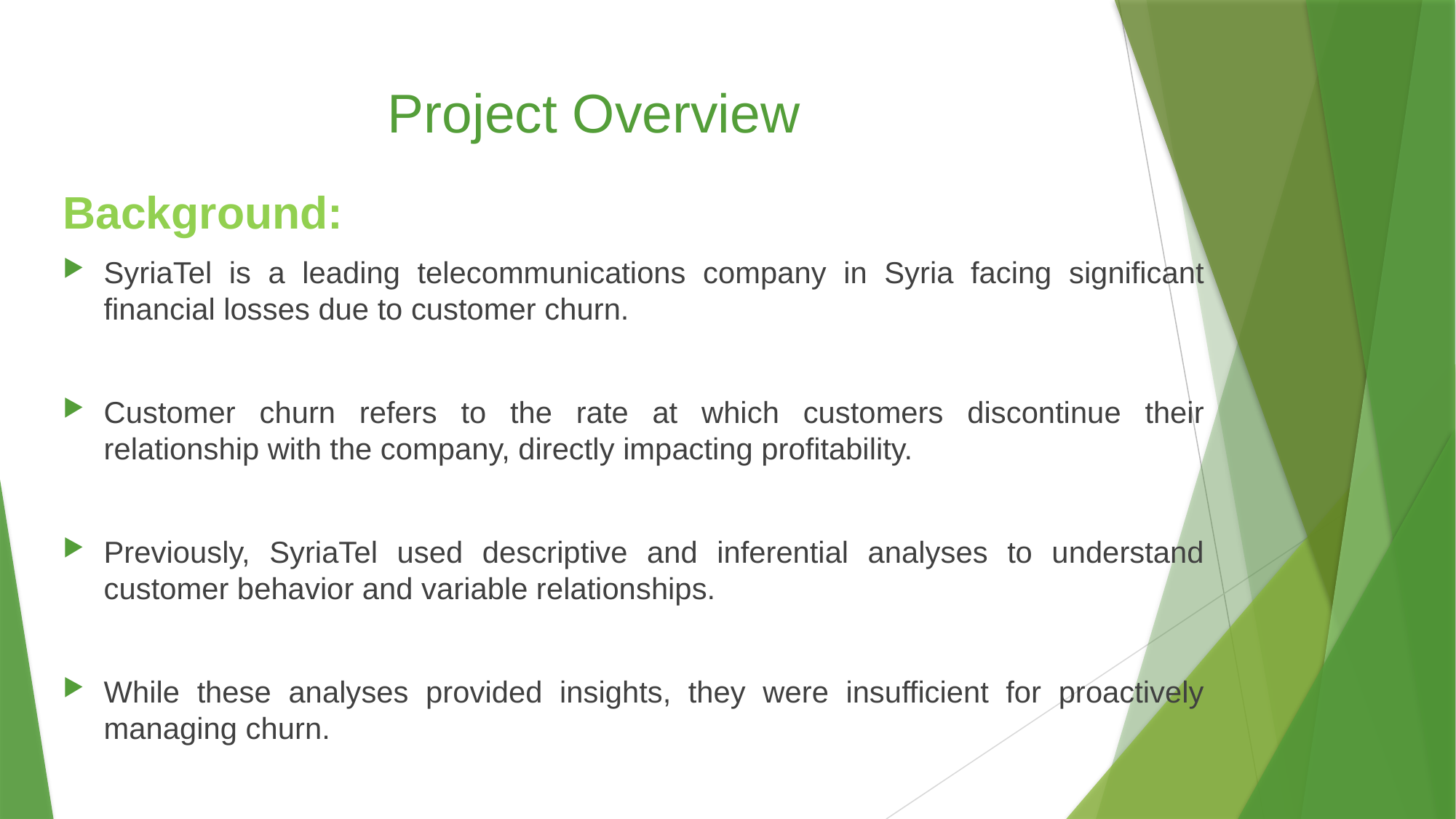

# Project Overview
Background:
SyriaTel is a leading telecommunications company in Syria facing significant financial losses due to customer churn.

Customer churn refers to the rate at which customers discontinue their relationship with the company, directly impacting profitability.

Previously, SyriaTel used descriptive and inferential analyses to understand customer behavior and variable relationships.

While these analyses provided insights, they were insufficient for proactively managing churn.